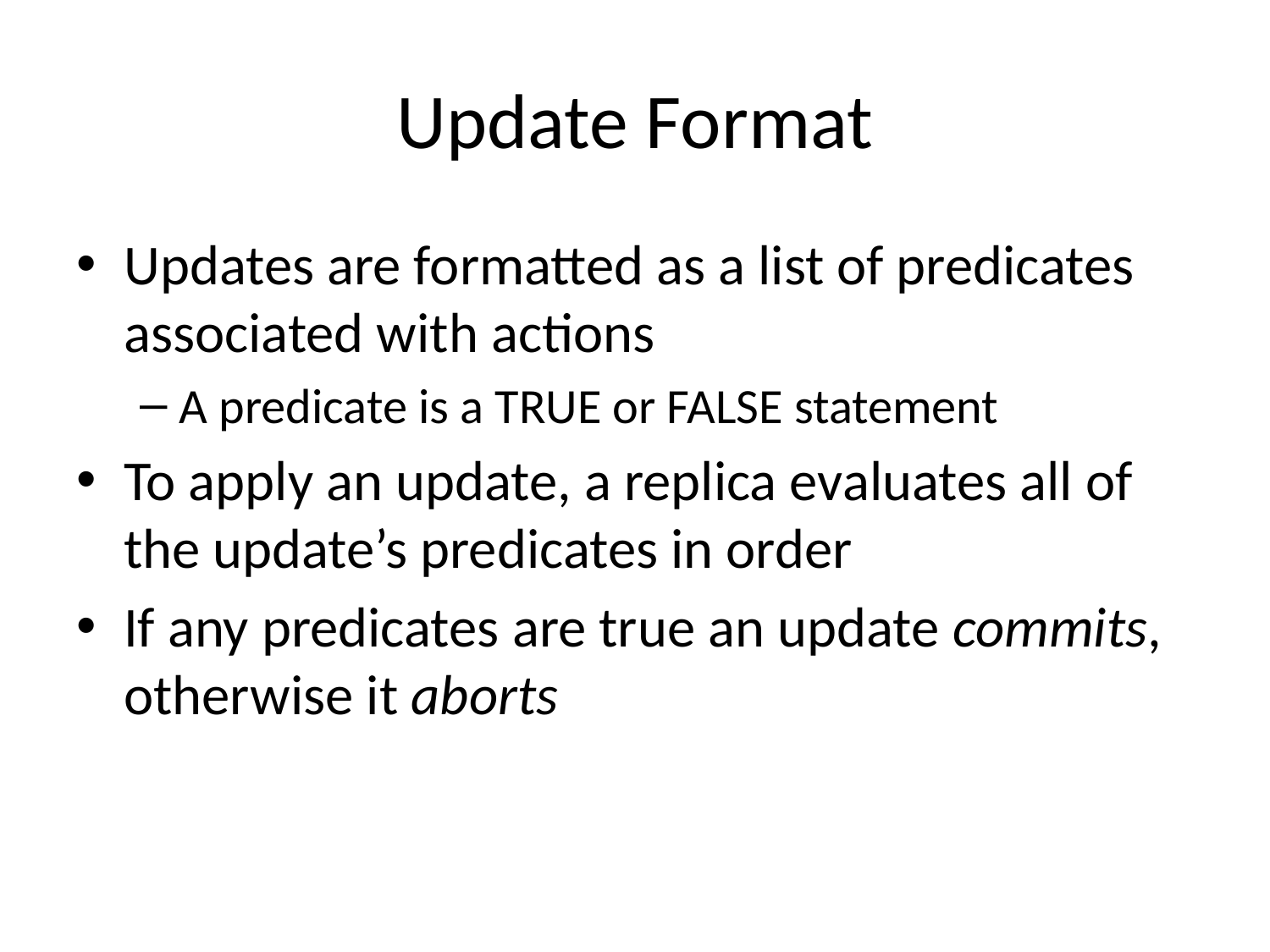

# Update Format
Updates are formatted as a list of predicates associated with actions
A predicate is a TRUE or FALSE statement
To apply an update, a replica evaluates all of the update’s predicates in order
If any predicates are true an update commits, otherwise it aborts